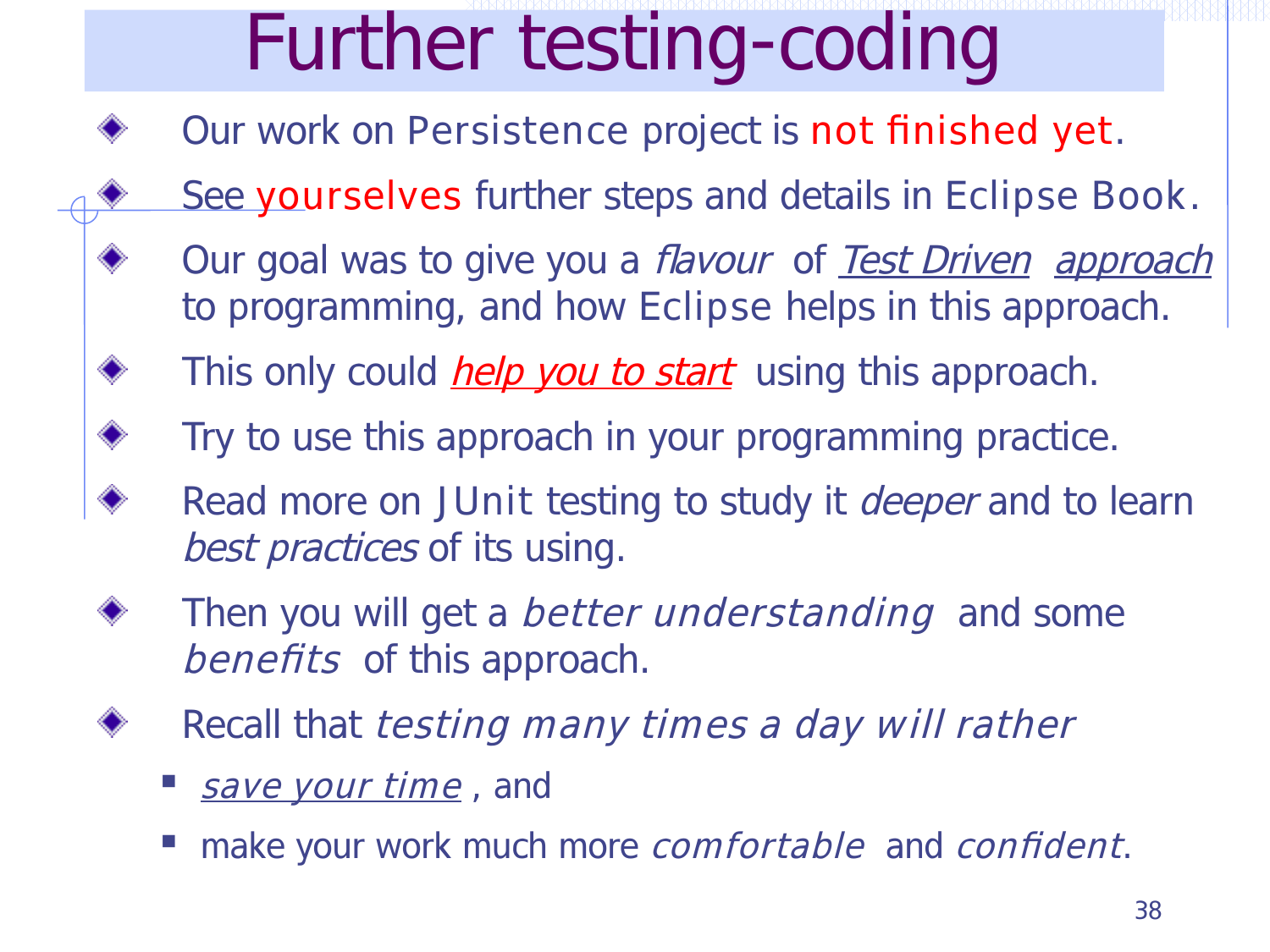

# Further testing-coding
Our work on Persistence project is not finished yet.
See yourselves further steps and details in Eclipse Book.
Our goal was to give you a flavour  of Test Driven  approach  to programming, and how Eclipse helps in this approach.
This only could help you to start  using this approach.
Try to use this approach in your programming practice.
Read more on JUnit testing to study it deeper and to learn best practices of its using.
Then you will get a better understanding  and some benefits  of this approach.
Recall that testing many times a day will rather
save your time , and
make your work much more comfortable  and confident.
38